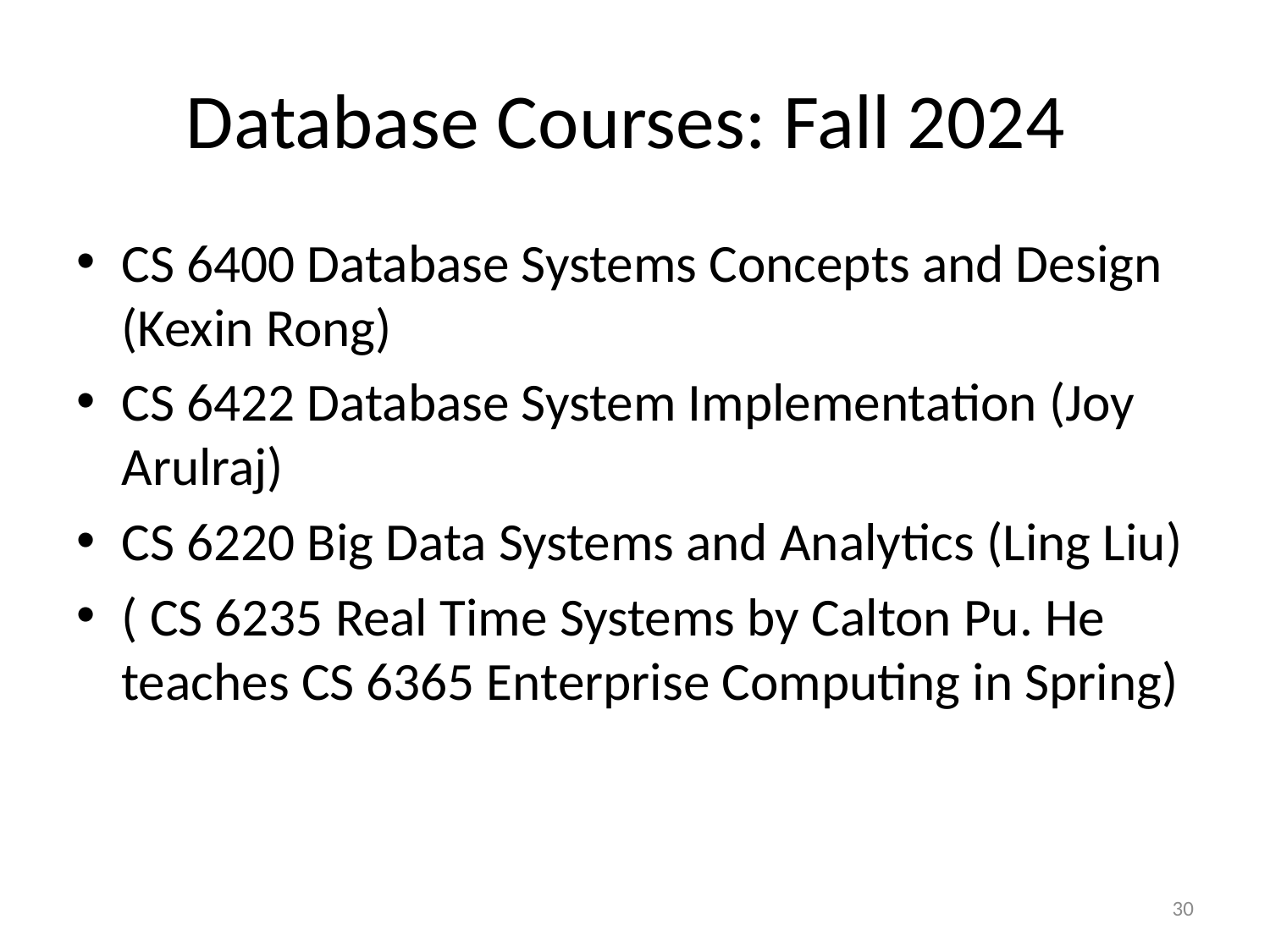

# Database Courses: Fall 2024
CS 6400 Database Systems Concepts and Design (Kexin Rong)
CS 6422 Database System Implementation (Joy Arulraj)
CS 6220 Big Data Systems and Analytics (Ling Liu)
( CS 6235 Real Time Systems by Calton Pu. He teaches CS 6365 Enterprise Computing in Spring)

30